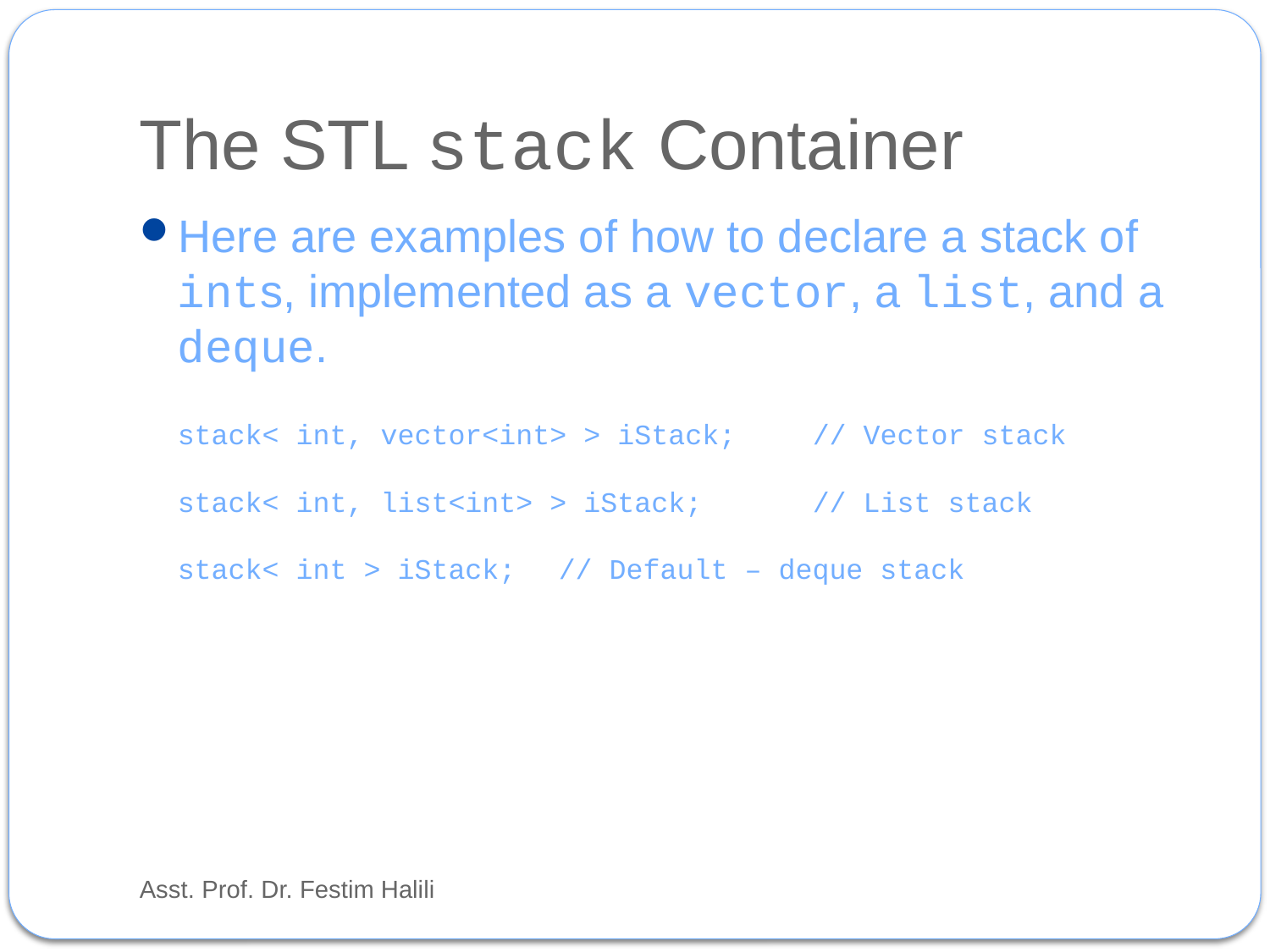

# The STL stack Container
Here are examples of how to declare a stack of ints, implemented as a vector, a list, and a deque.
 
stack< int, vector<int> > iStack; 	// Vector stack
stack< int, list<int> > iStack;	// List stack
 
stack< int > iStack;	// Default – deque stack

Asst. Prof. Dr. Festim Halili